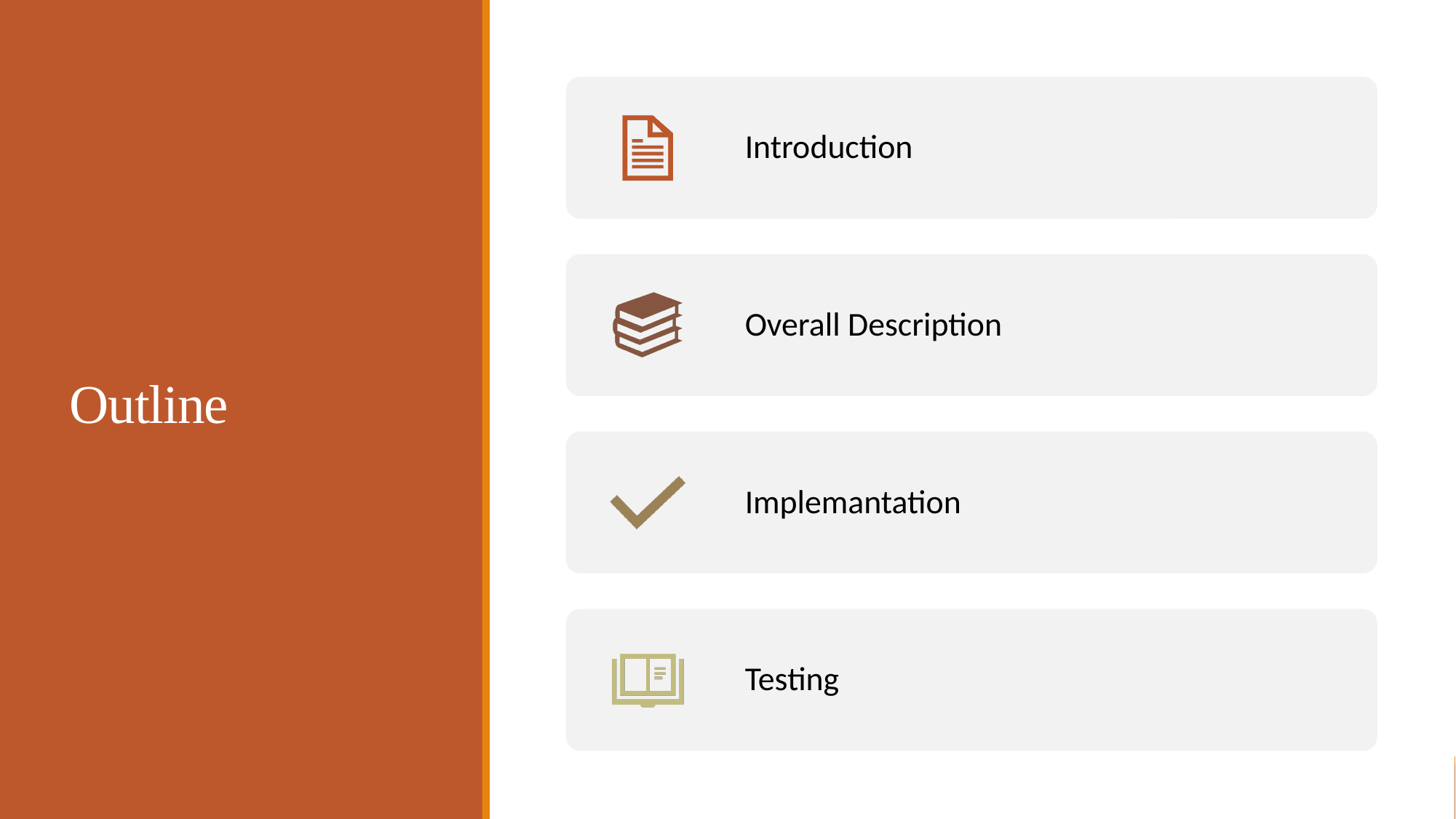

# Outline
Introduction
Overall Description
Implemantation
Testing